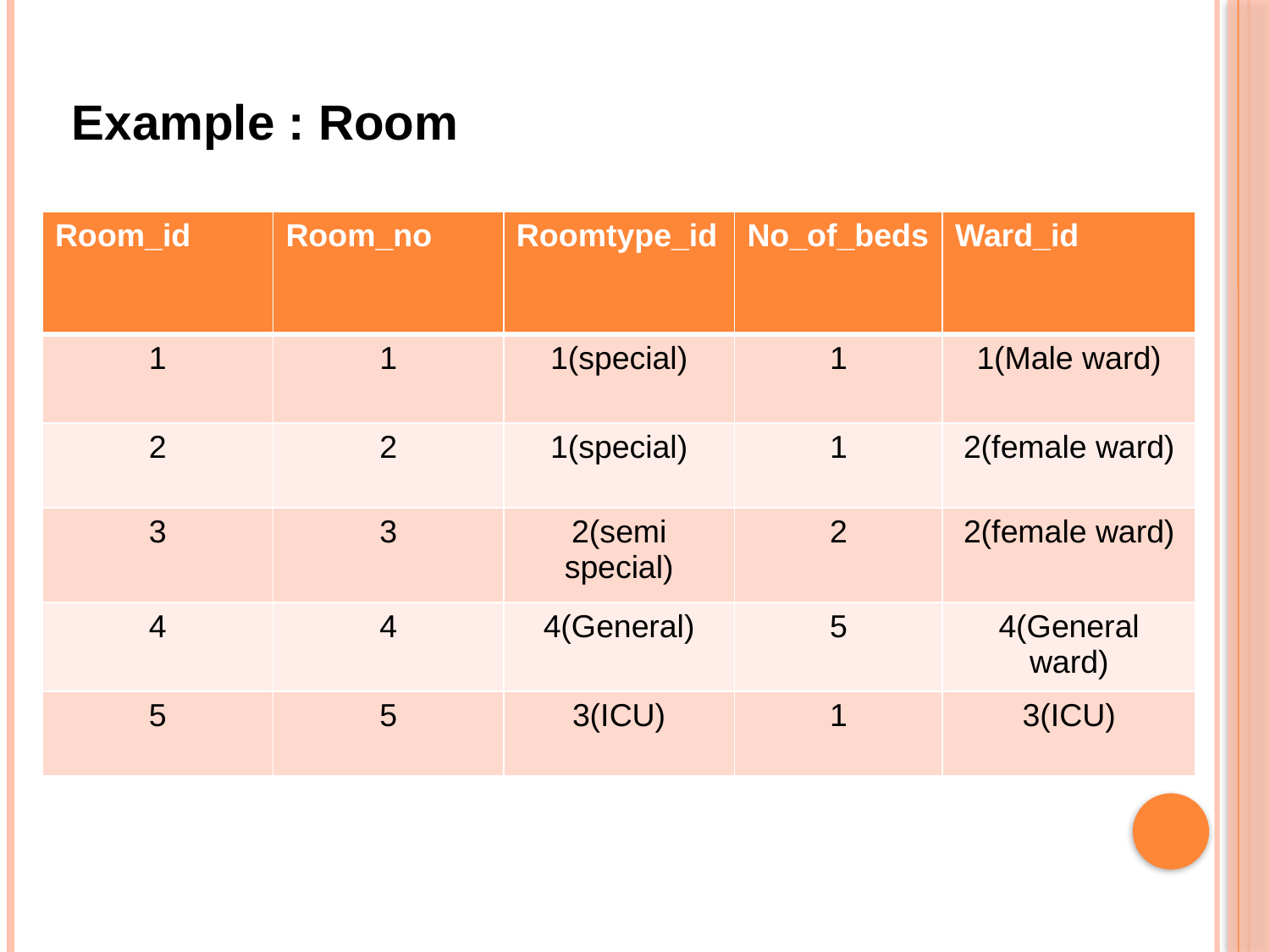

Example : Room
| Room\_id | Room\_no | Roomtype\_id | No\_of\_beds | Ward\_id |
| --- | --- | --- | --- | --- |
| 1 | 1 | 1(special) | 1 | 1(Male ward) |
| 2 | 2 | 1(special) | 1 | 2(female ward) |
| 3 | 3 | 2(semi special) | 2 | 2(female ward) |
| 4 | 4 | 4(General) | 5 | 4(General ward) |
| 5 | 5 | 3(ICU) | 1 | 3(ICU) |